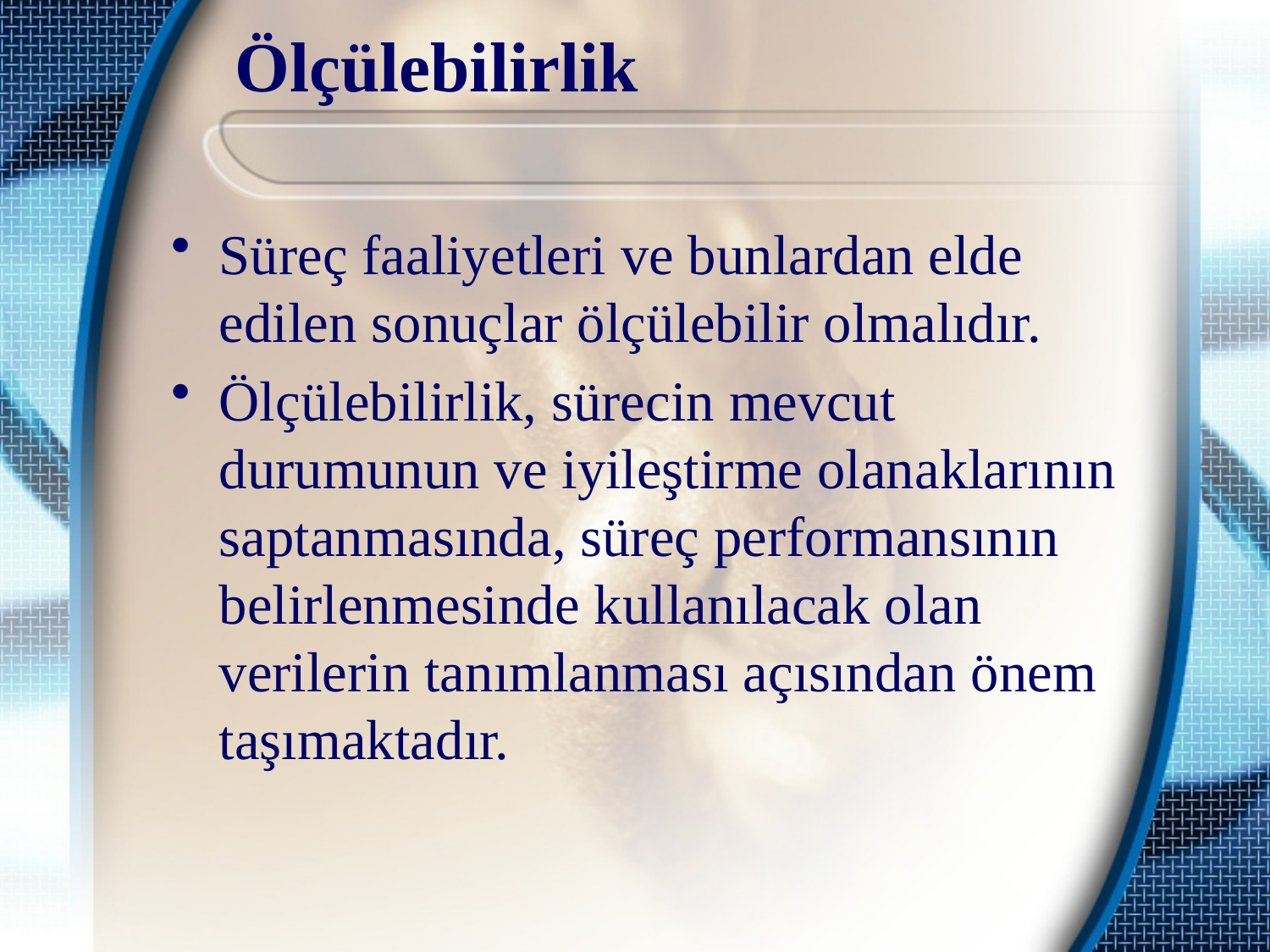

# Ölçülebilirlik
Süreç faaliyetleri ve bunlardan elde edilen sonuçlar ölçülebilir olmalıdır.
Ölçülebilirlik, sürecin mevcut durumunun ve iyileştirme olanaklarının saptanmasında, süreç performansının belirlenmesinde kullanılacak olan verilerin tanımlanması açısından önem taşımaktadır.